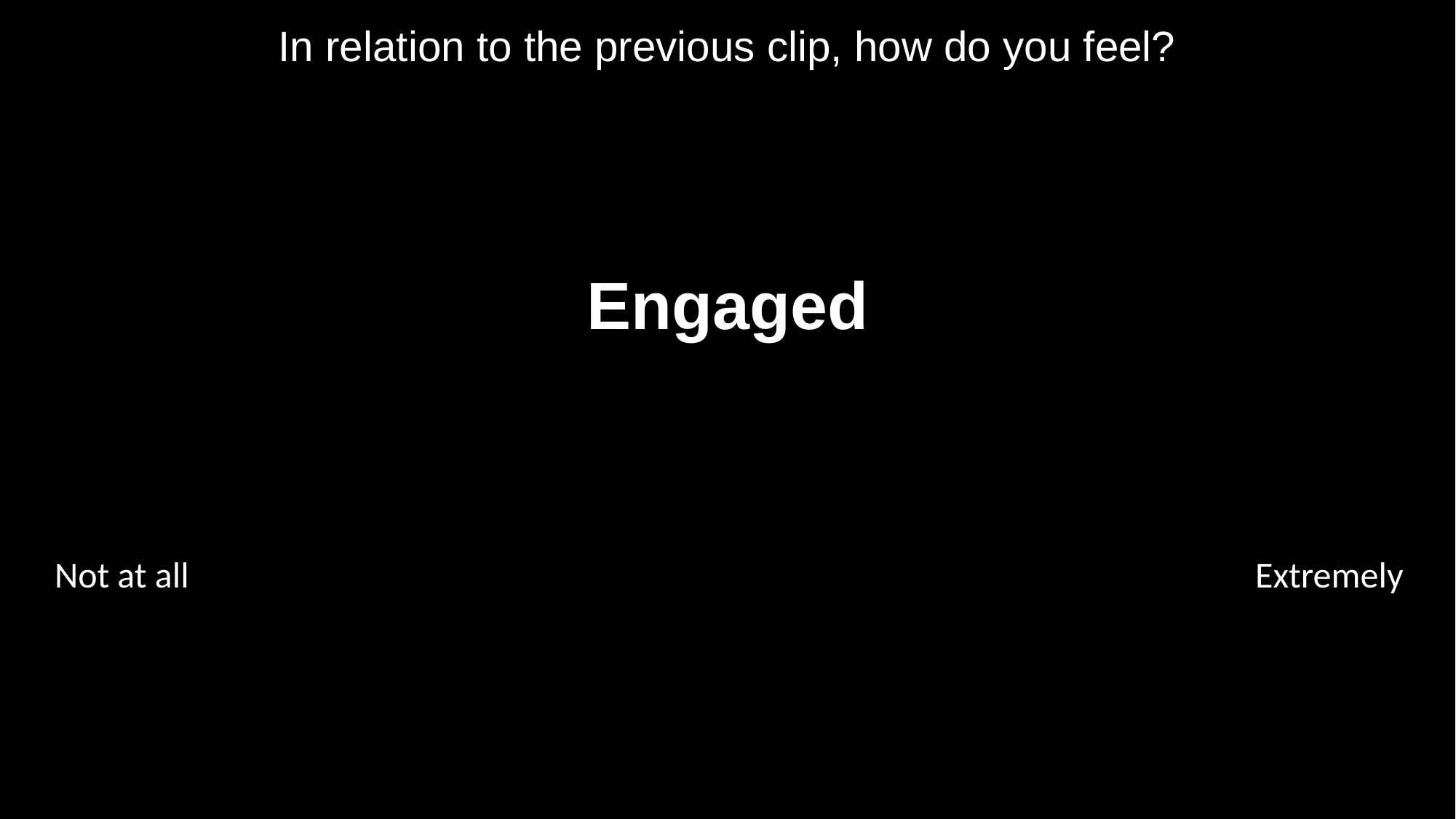

In relation to the previous clip, how do you feel?

Engaged
Not at all
Extremely